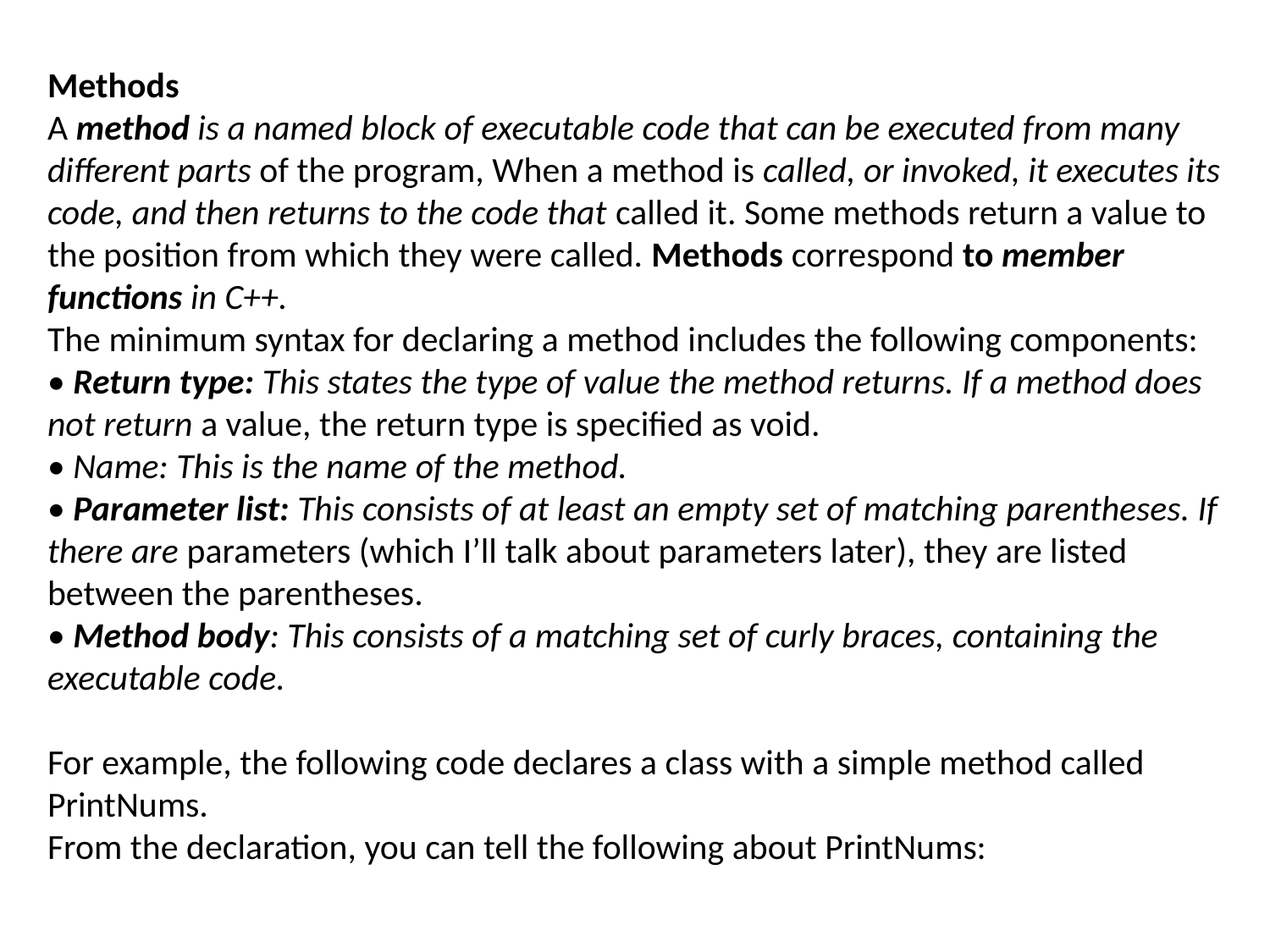

Methods
A method is a named block of executable code that can be executed from many different parts of the program, When a method is called, or invoked, it executes its code, and then returns to the code that called it. Some methods return a value to the position from which they were called. Methods correspond to member functions in C++.
The minimum syntax for declaring a method includes the following components:
• Return type: This states the type of value the method returns. If a method does not return a value, the return type is specified as void.
• Name: This is the name of the method.
• Parameter list: This consists of at least an empty set of matching parentheses. If there are parameters (which I’ll talk about parameters later), they are listed between the parentheses.
• Method body: This consists of a matching set of curly braces, containing the executable code.

For example, the following code declares a class with a simple method called PrintNums.
From the declaration, you can tell the following about PrintNums: